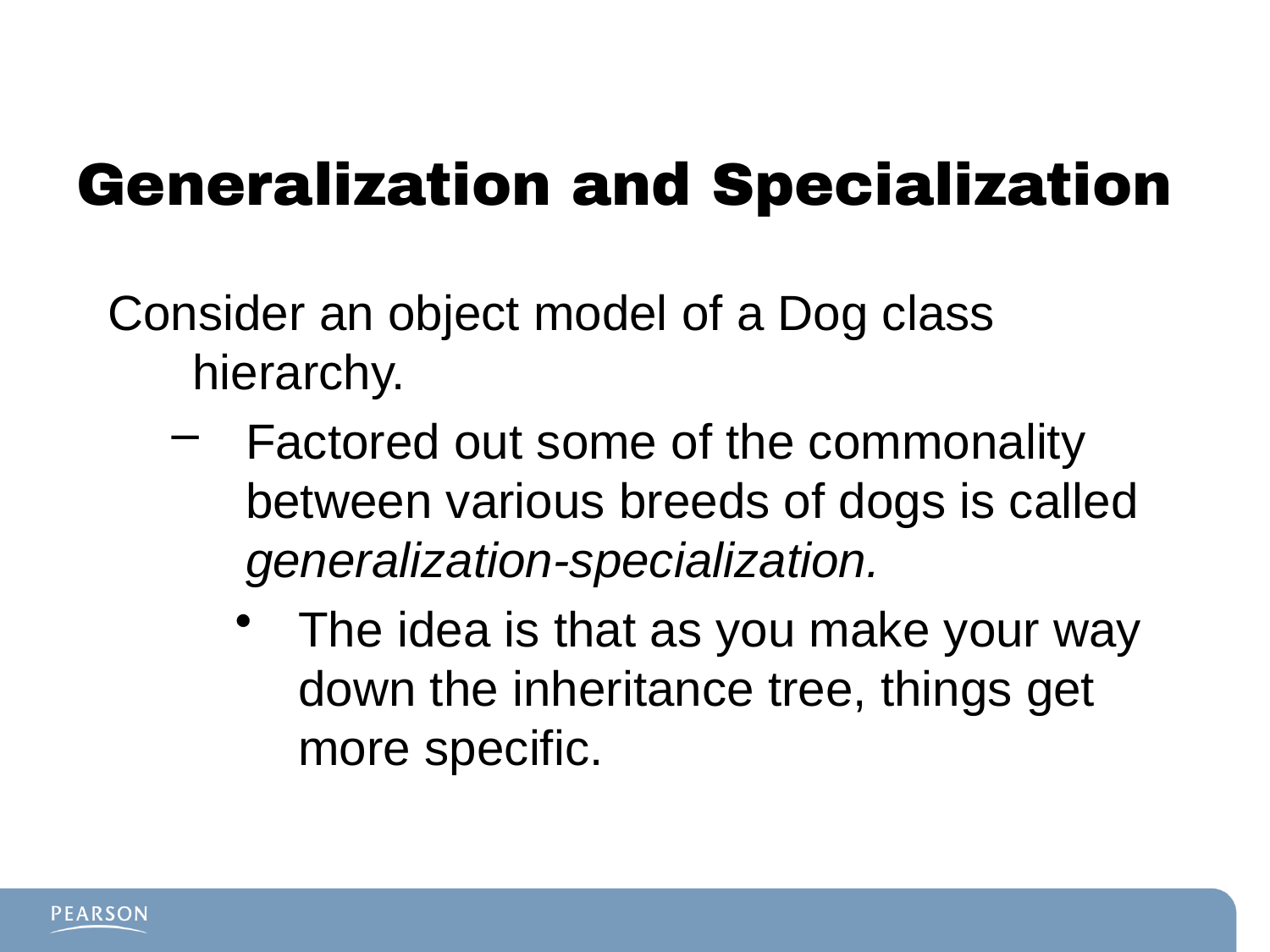

# Generalization and Specialization
Consider an object model of a Dog class hierarchy.
Factored out some of the commonality between various breeds of dogs is called generalization-specialization.
The idea is that as you make your way down the inheritance tree, things get more specific.